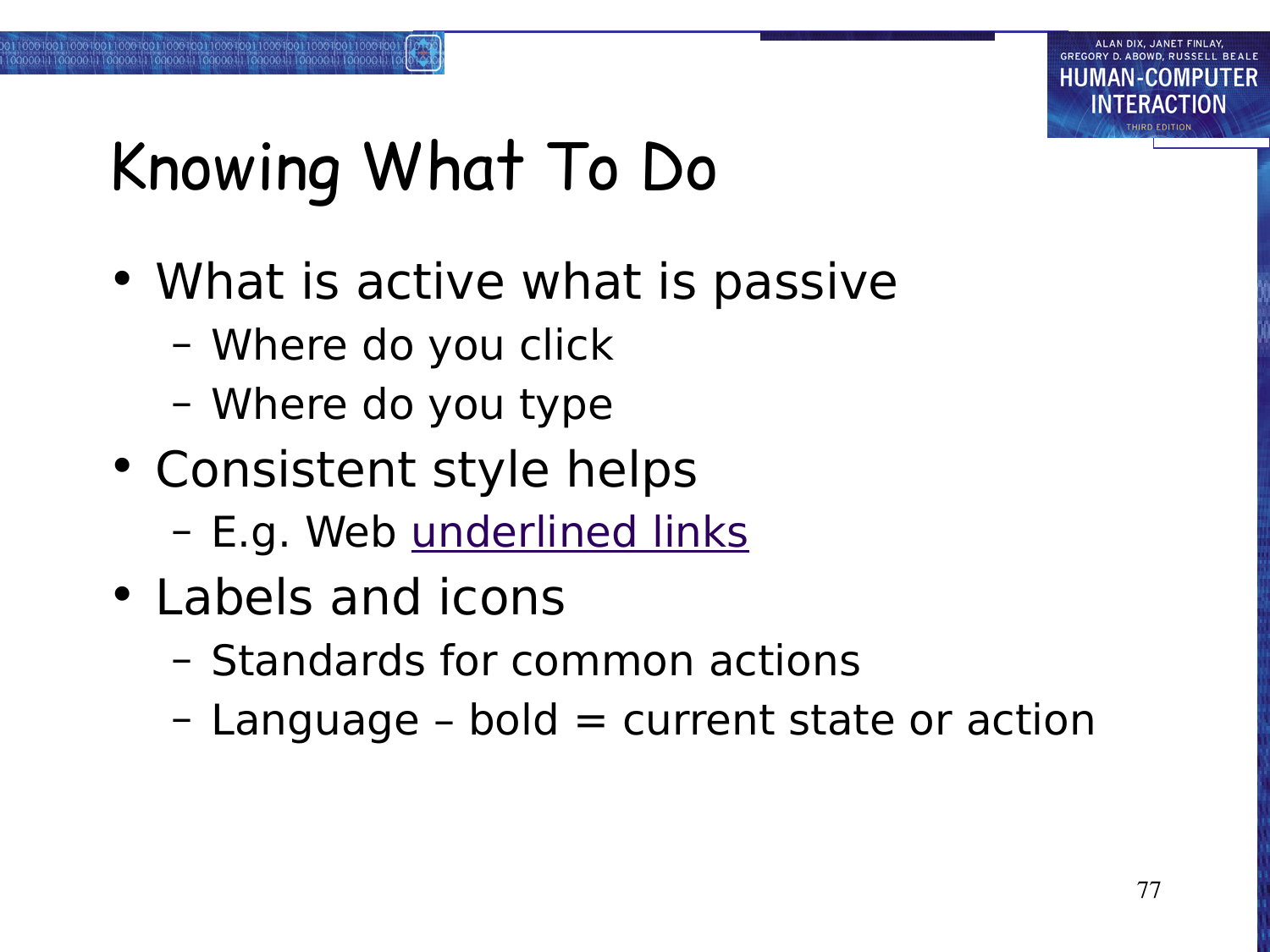

# Knowing What To Do
What is active what is passive
Where do you click
Where do you type
Consistent style helps
E.g. Web underlined links
Labels and icons
Standards for common actions
Language – bold = current state or action
77